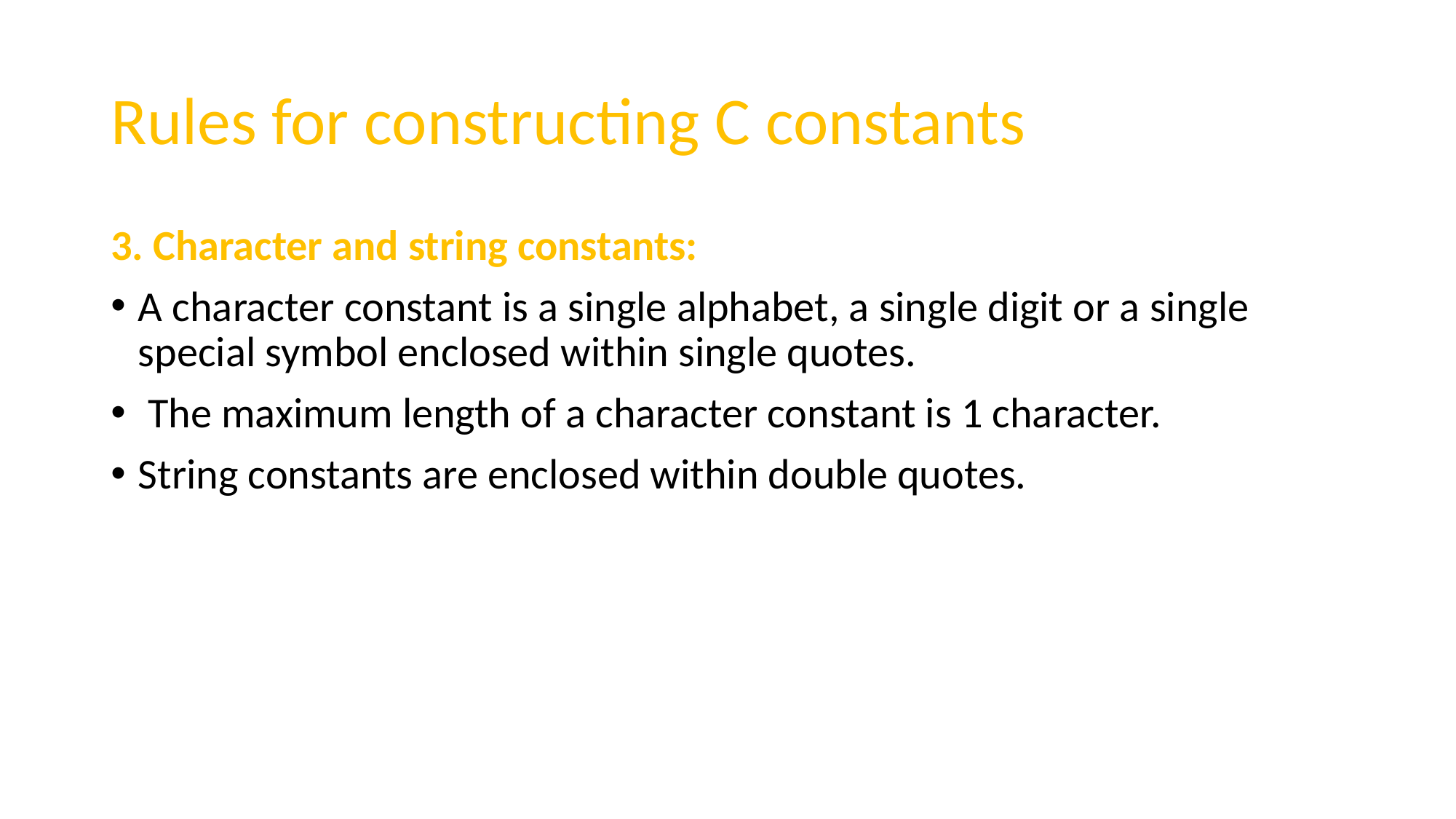

# Rules for constructing C constants
3. Character and string constants:
A character constant is a single alphabet, a single digit or a single special symbol enclosed within single quotes.
 The maximum length of a character constant is 1 character.
String constants are enclosed within double quotes.